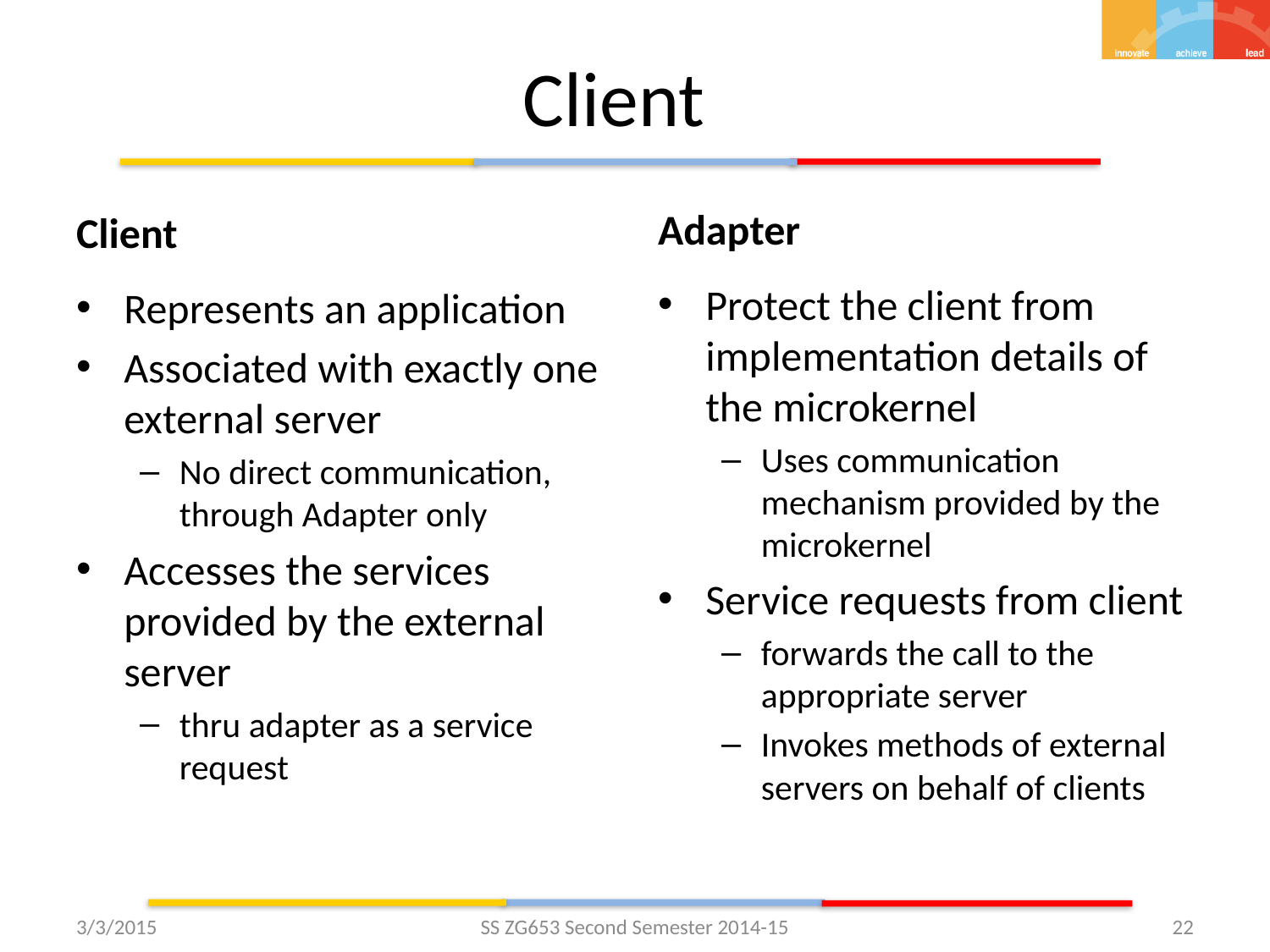

# Client
Adapter
Client
Protect the client from implementation details of the microkernel
Uses communication mechanism provided by the microkernel
Service requests from client
forwards the call to the appropriate server
Invokes methods of external servers on behalf of clients
Represents an application
Associated with exactly one external server
No direct communication, through Adapter only
Accesses the services provided by the external server
thru adapter as a service request

3/3/2015
SS ZG653 Second Semester 2014-15
22